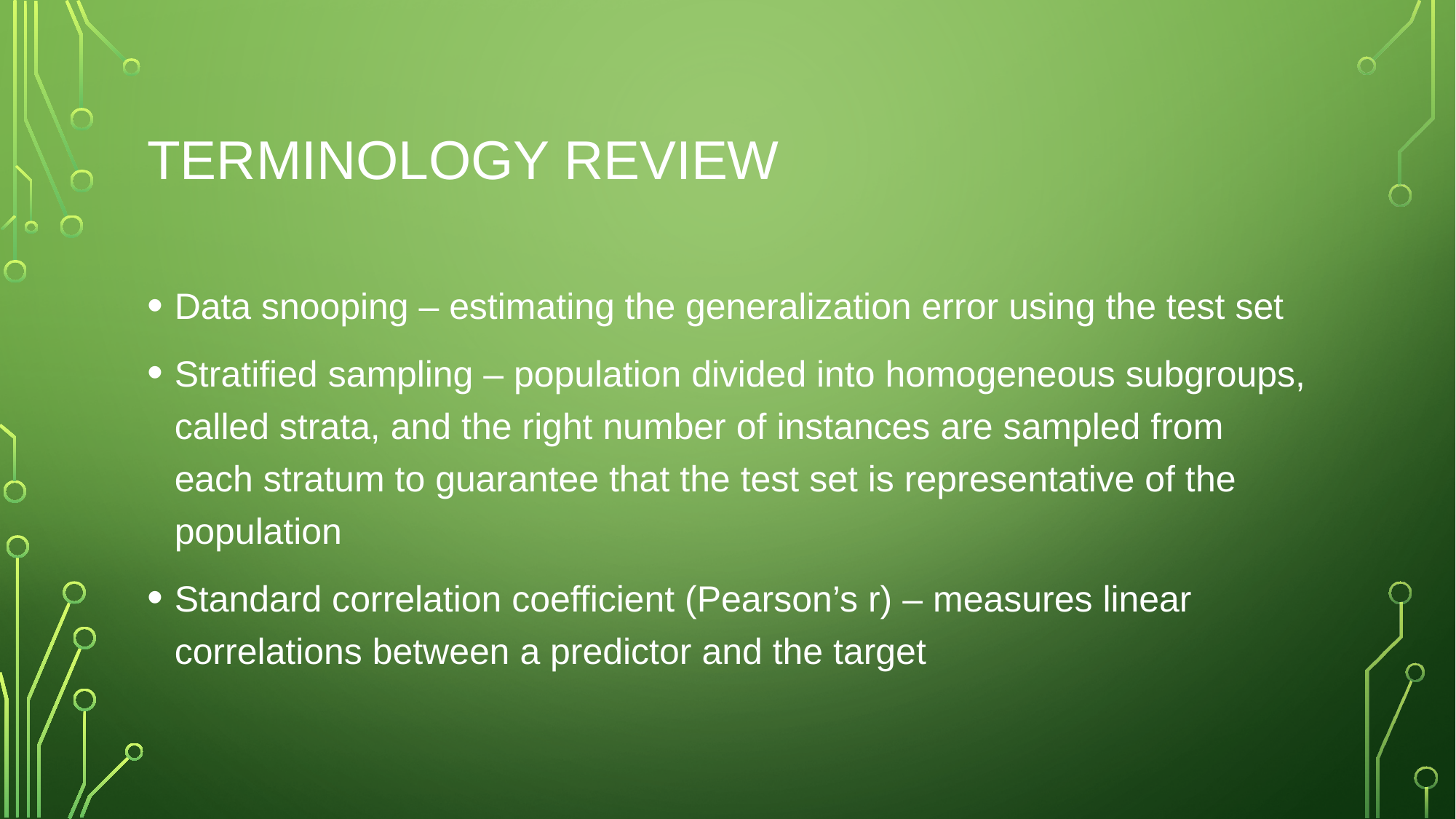

# Terminology review
Data snooping – estimating the generalization error using the test set
Stratified sampling – population divided into homogeneous subgroups, called strata, and the right number of instances are sampled from each stratum to guarantee that the test set is representative of the population
Standard correlation coefficient (Pearson’s r) – measures linear correlations between a predictor and the target